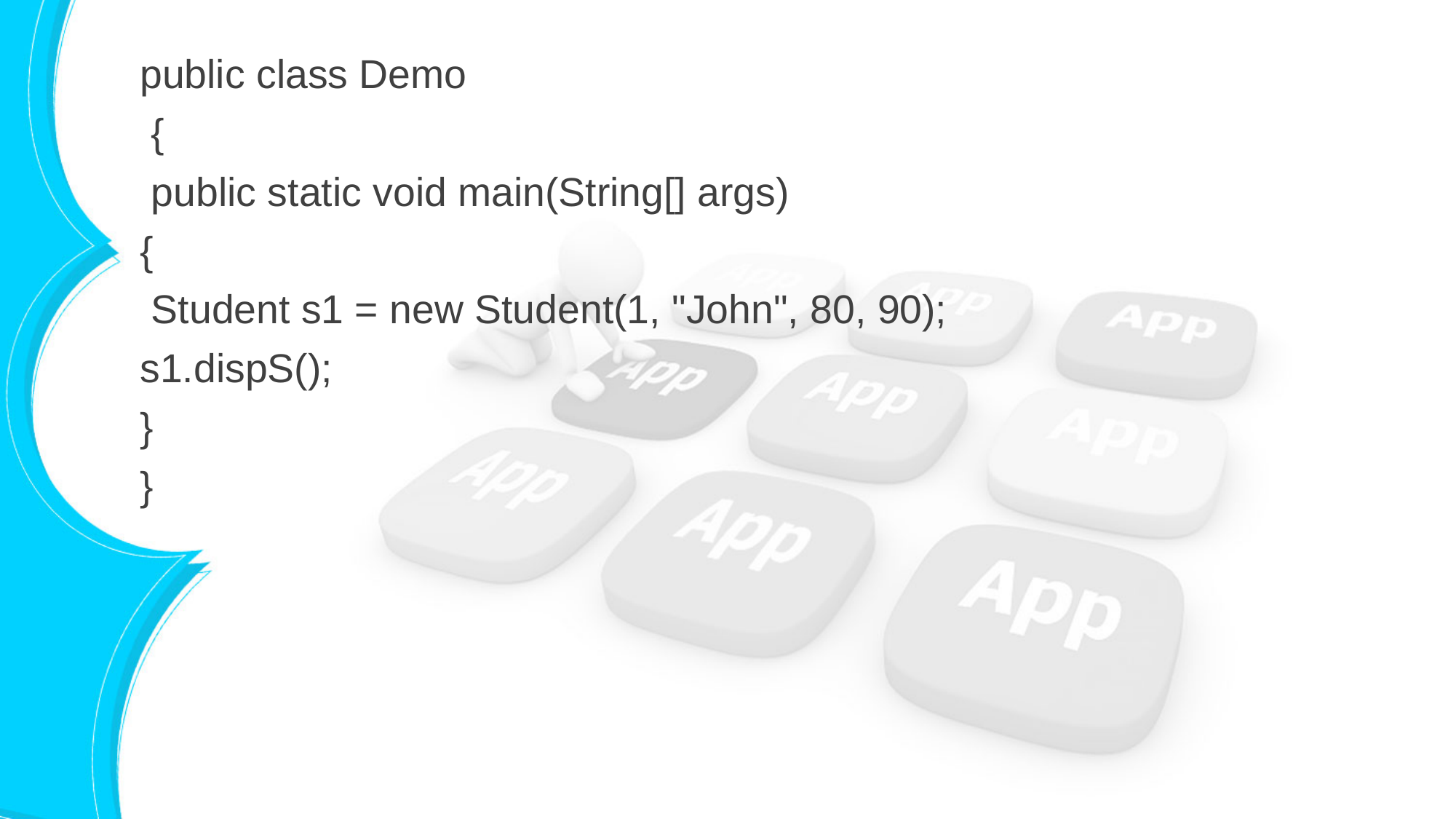

public class Demo
 {
 public static void main(String[] args)
{
 Student s1 = new Student(1, "John", 80, 90);
s1.dispS();
}
}